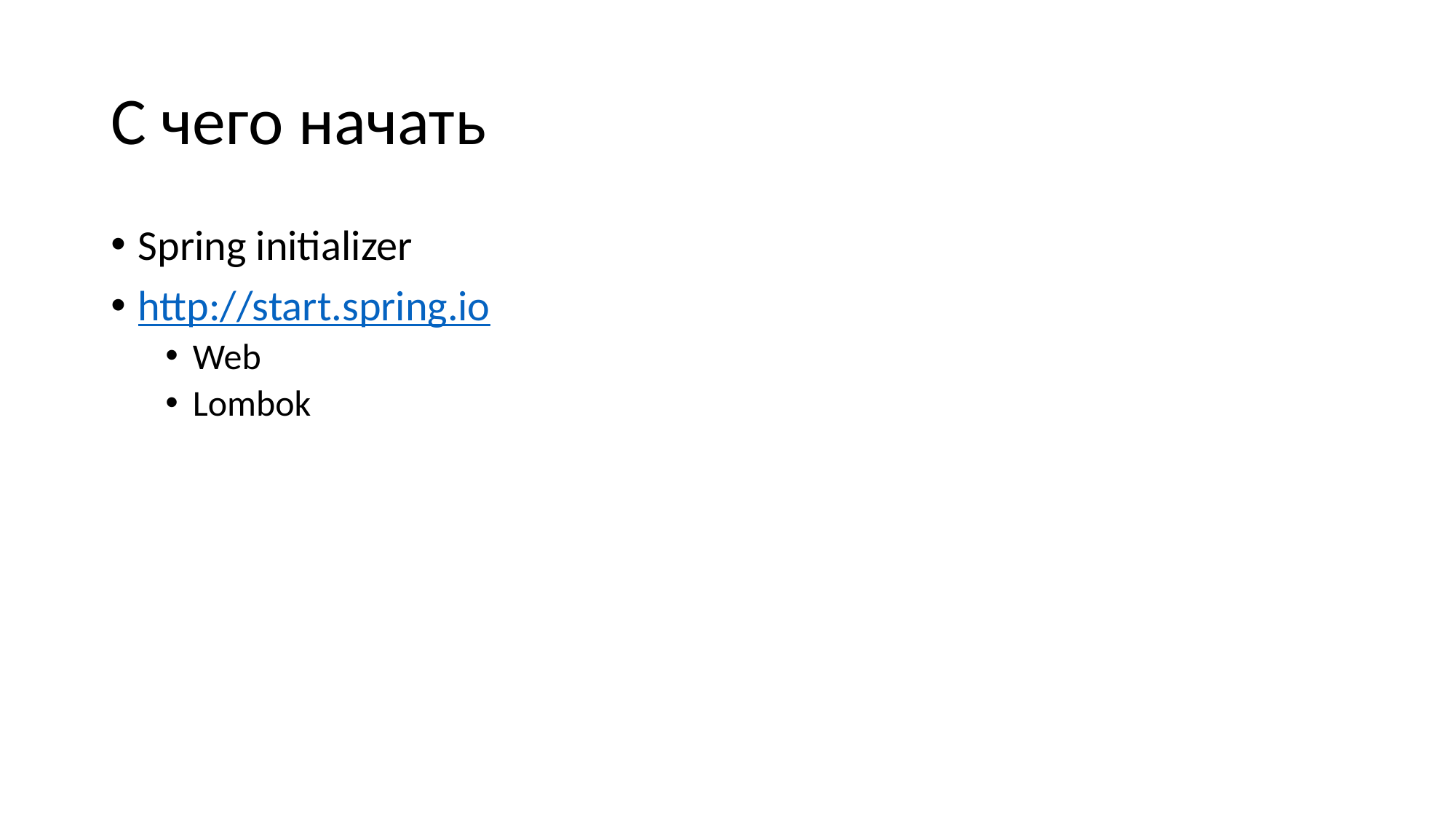

# С чего начать
Spring initializer
http://start.spring.io
Web
Lombok